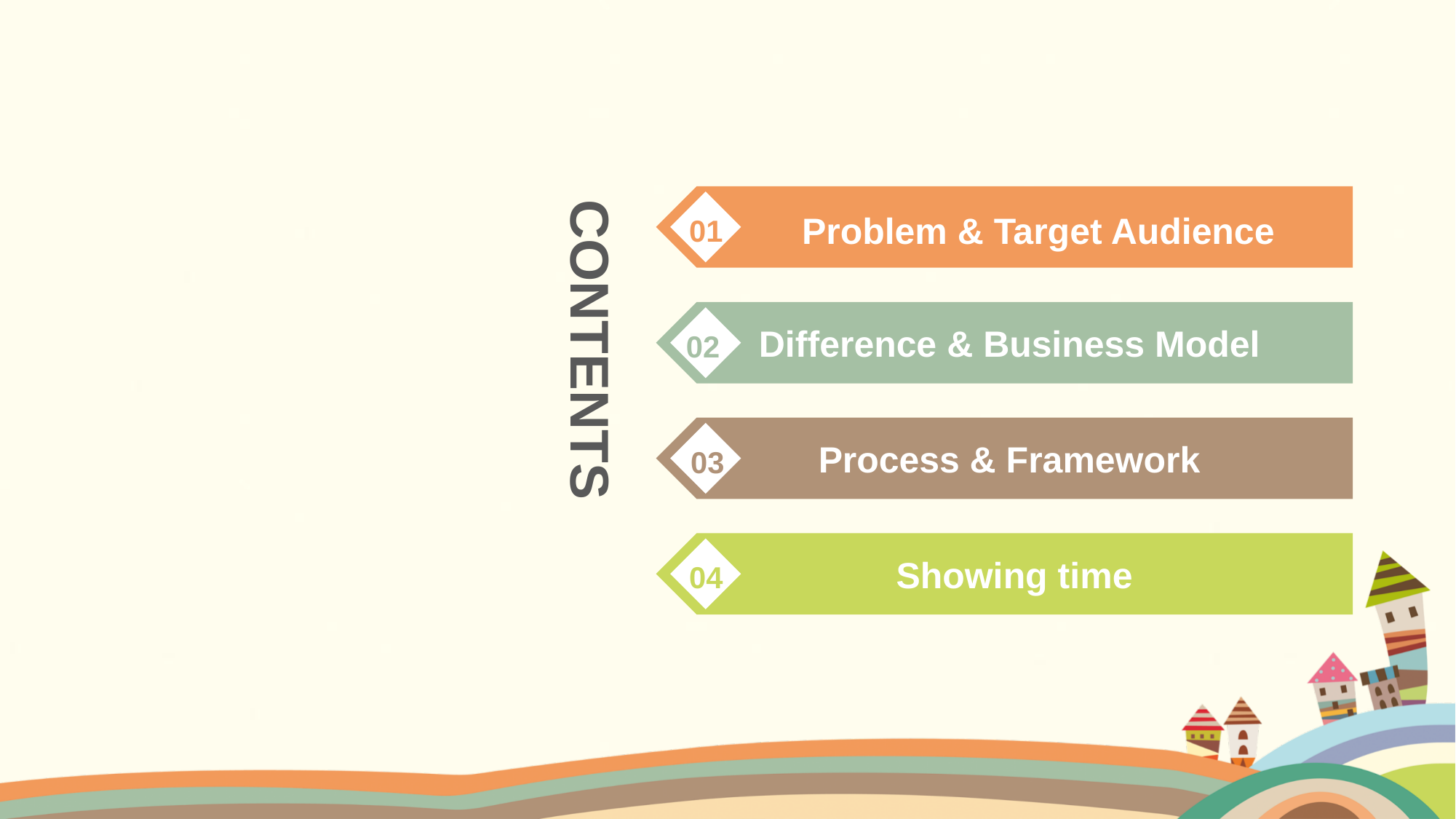

CONTENTS
    Problem & Target Audience

01
Difference & Business Model

02
Process & Framework

03
Showing time

04